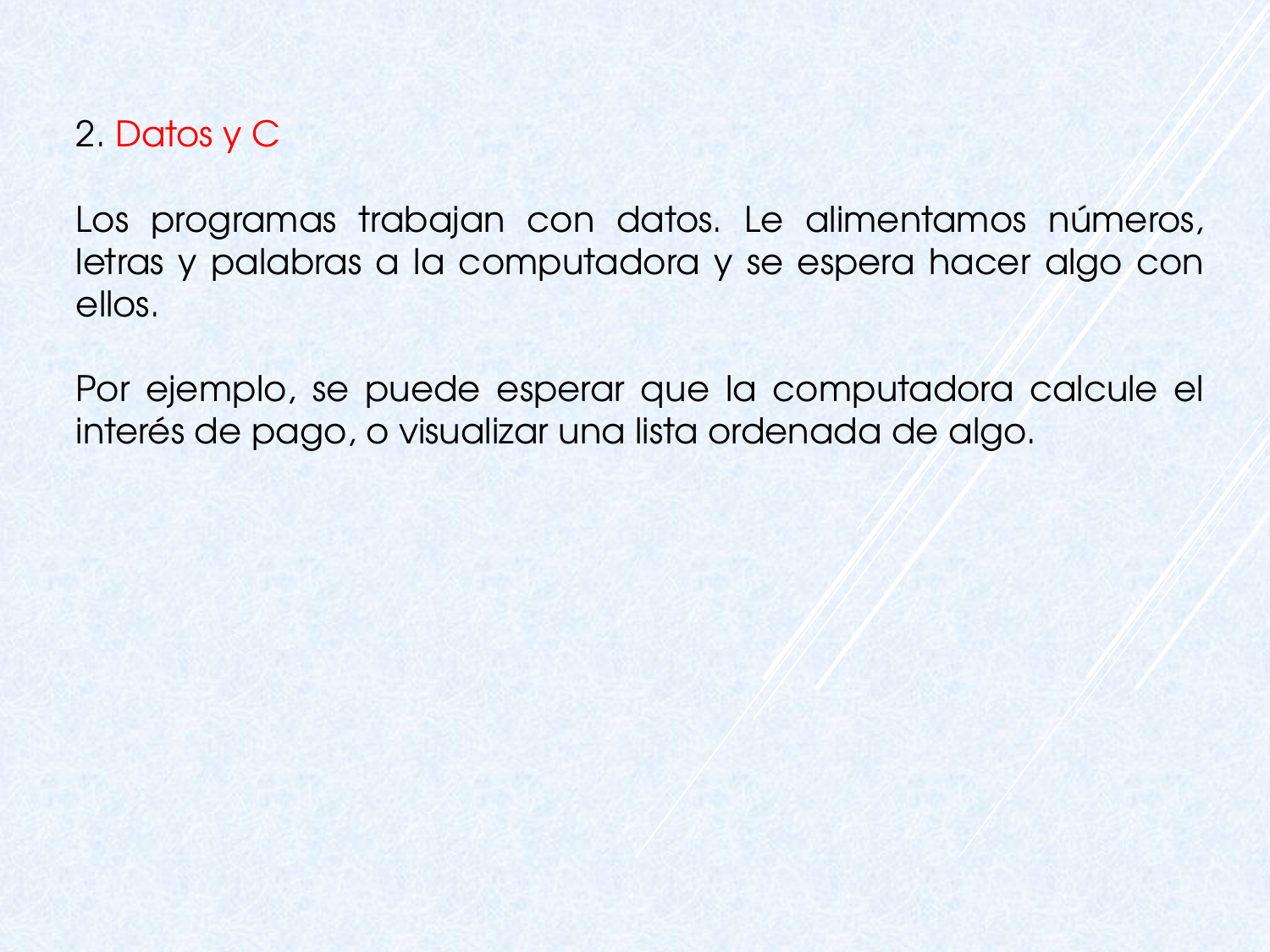

2. Datos y C

Los programas trabajan con datos. Le alimentamos números, letras y palabras a la computadora y se espera hacer algo con ellos.

Por ejemplo, se puede esperar que la computadora calcule el interés de pago, o visualizar una lista ordenada de algo.